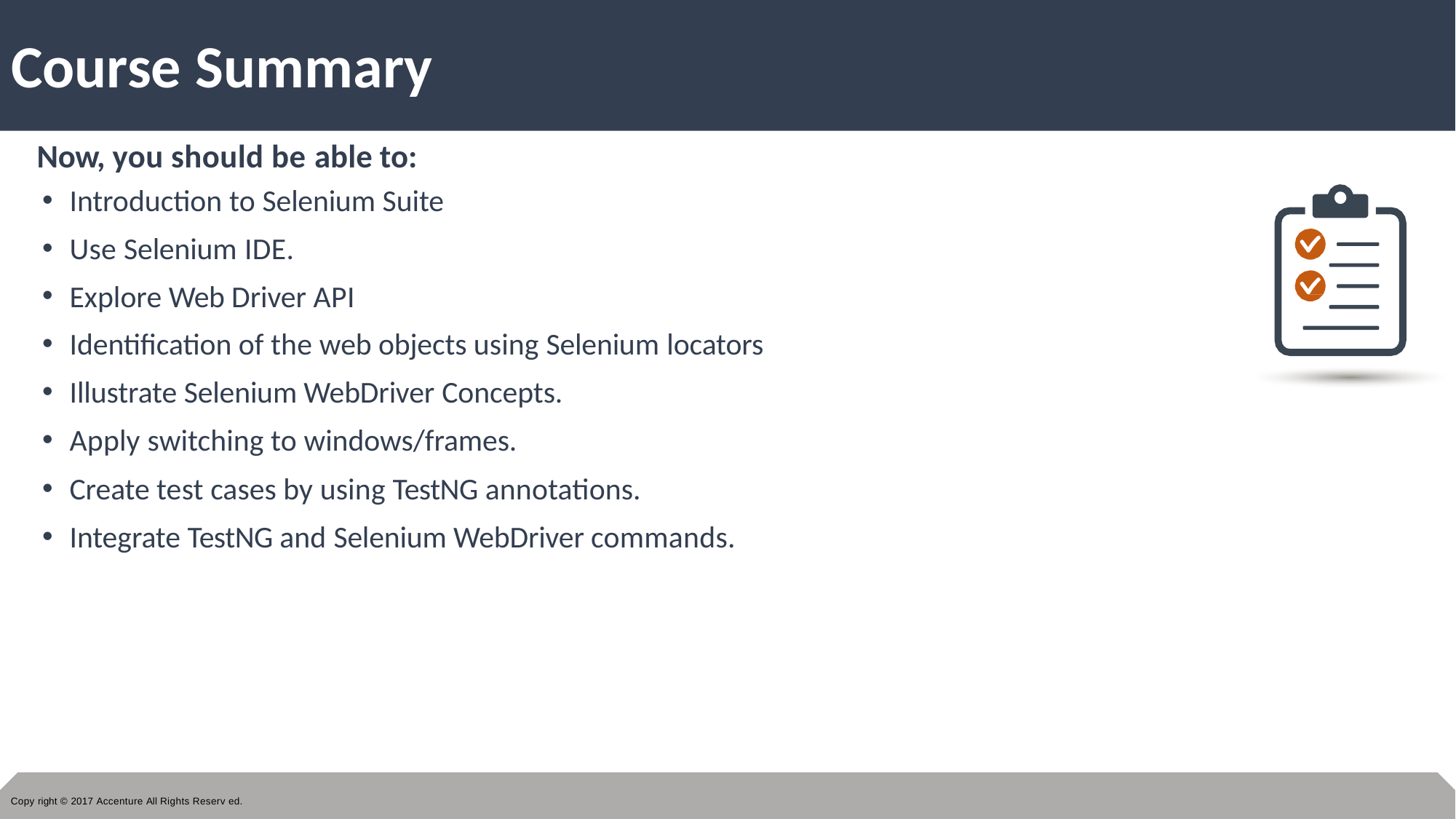

# Course Summary
Now, you should be able to:
Introduction to Selenium Suite
Use Selenium IDE.
Explore Web Driver API
Identification of the web objects using Selenium locators
Illustrate Selenium WebDriver Concepts.
Apply switching to windows/frames.
Create test cases by using TestNG annotations.
Integrate TestNG and Selenium WebDriver commands.

Copy right © 2017 Accenture All Rights Reserv ed.